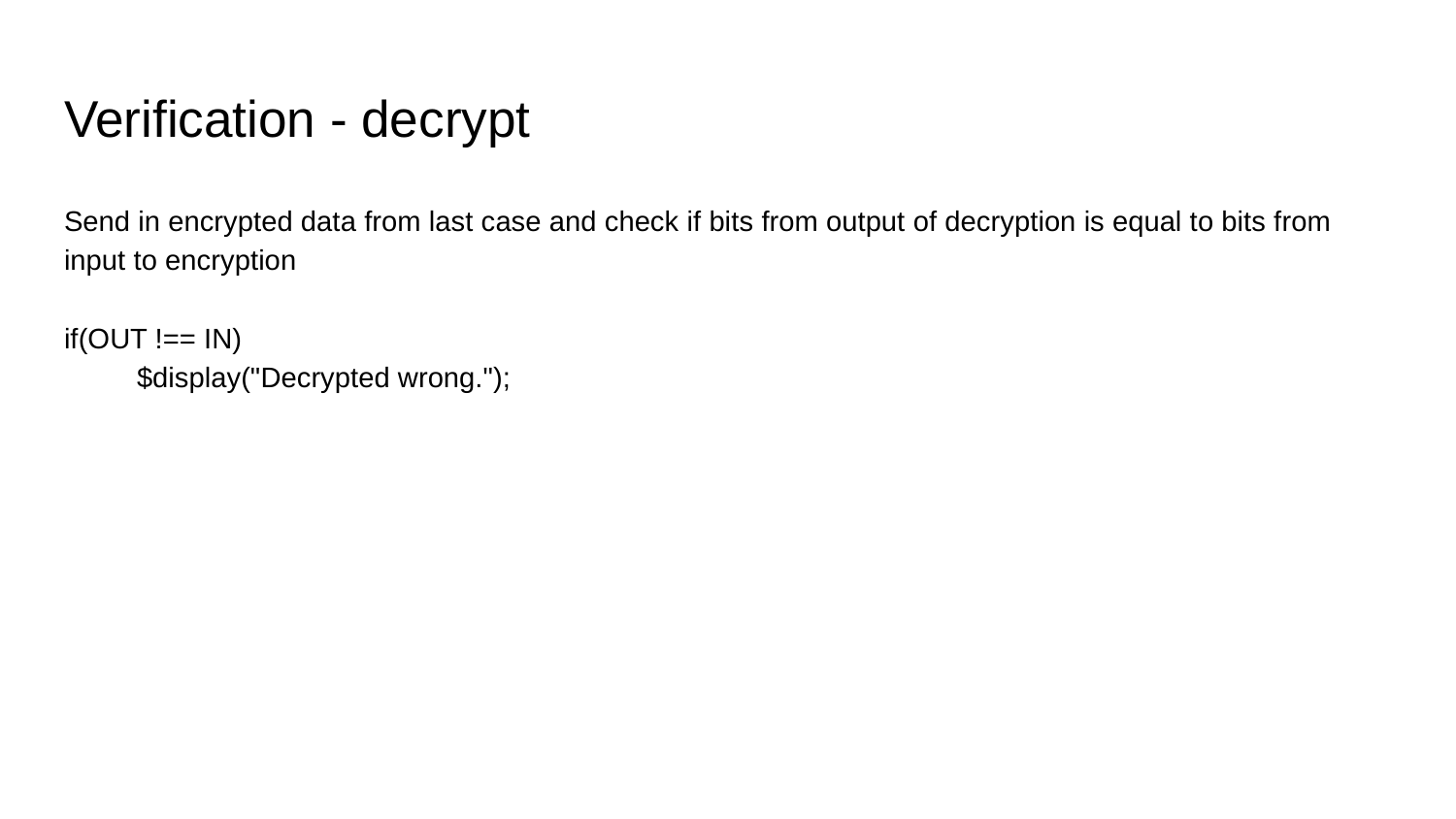

# Verification - decrypt
Send in encrypted data from last case and check if bits from output of decryption is equal to bits from input to encryption

if(OUT !== IN)
$display("Decrypted wrong.");